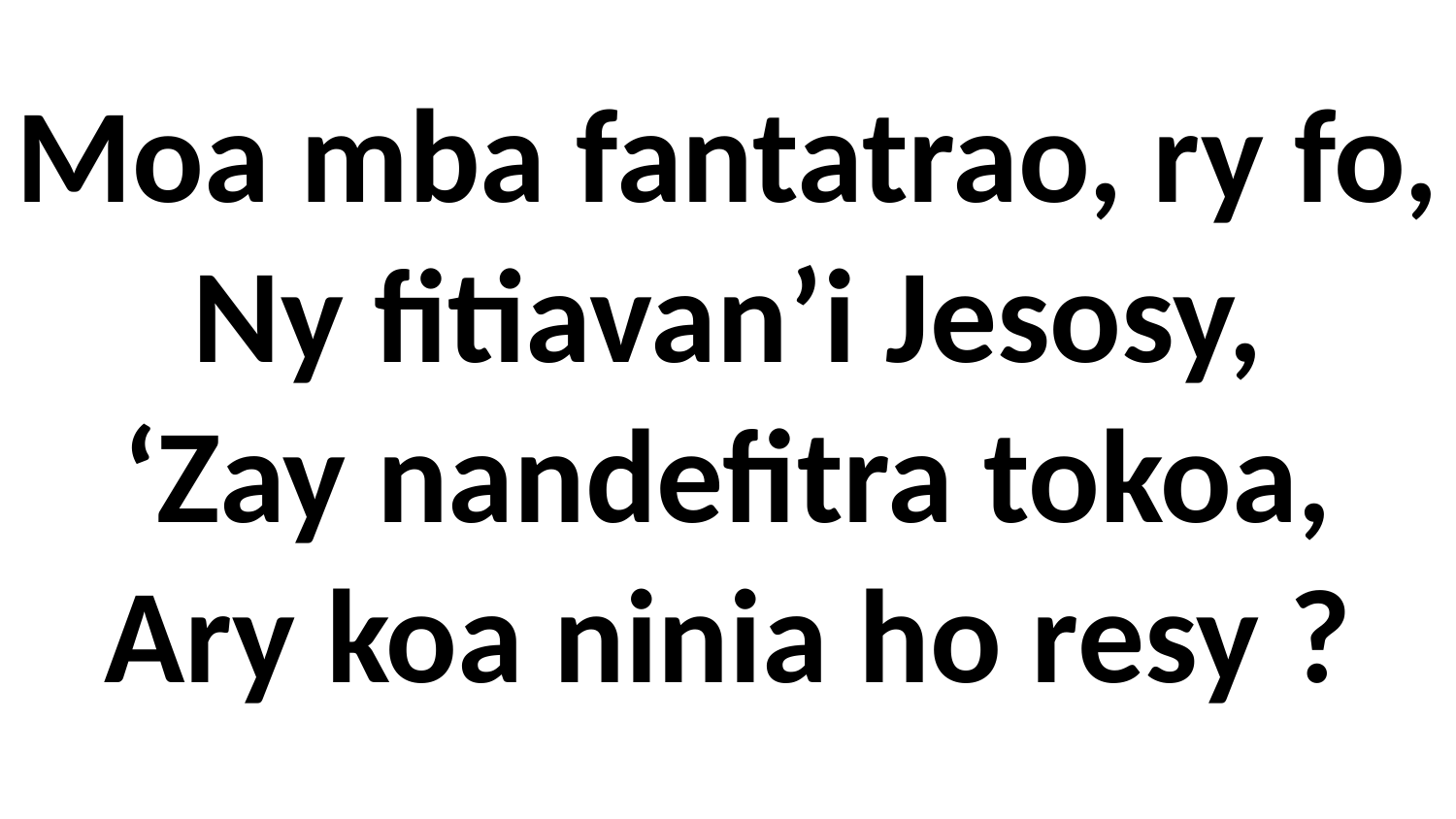

# Moa mba fantatrao, ry fo, Ny fitiavan’i Jesosy, ‘Zay nandefitra tokoa, Ary koa ninia ho resy ?